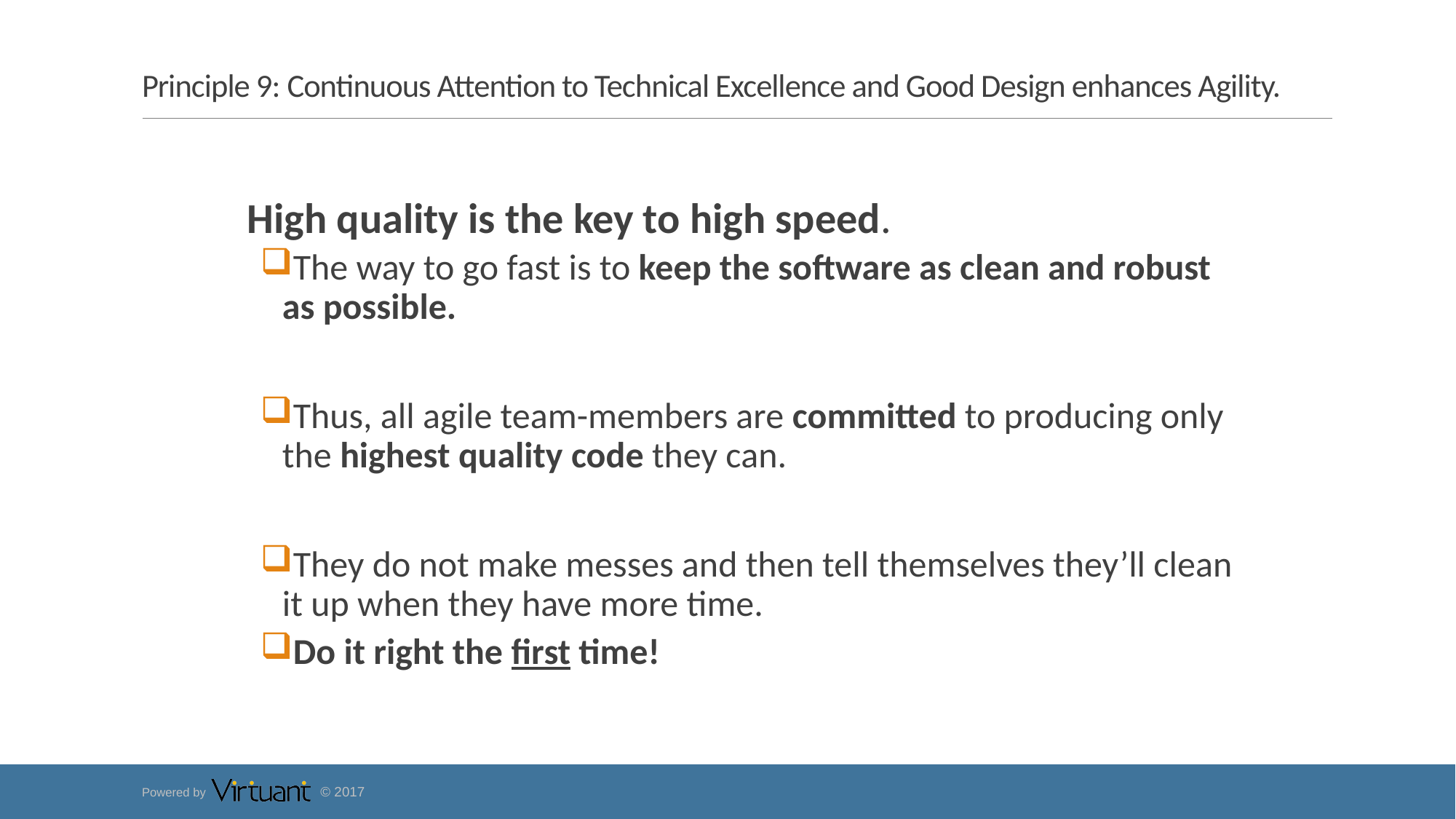

# Principle 9: Continuous Attention to Technical Excellence and Good Design enhances Agility.
High quality is the key to high speed.
The way to go fast is to keep the software as clean and robust as possible.

Thus, all agile team-members are committed to producing only the highest quality code they can.

They do not make messes and then tell themselves they’ll clean it up when they have more time.
Do it right the first time!